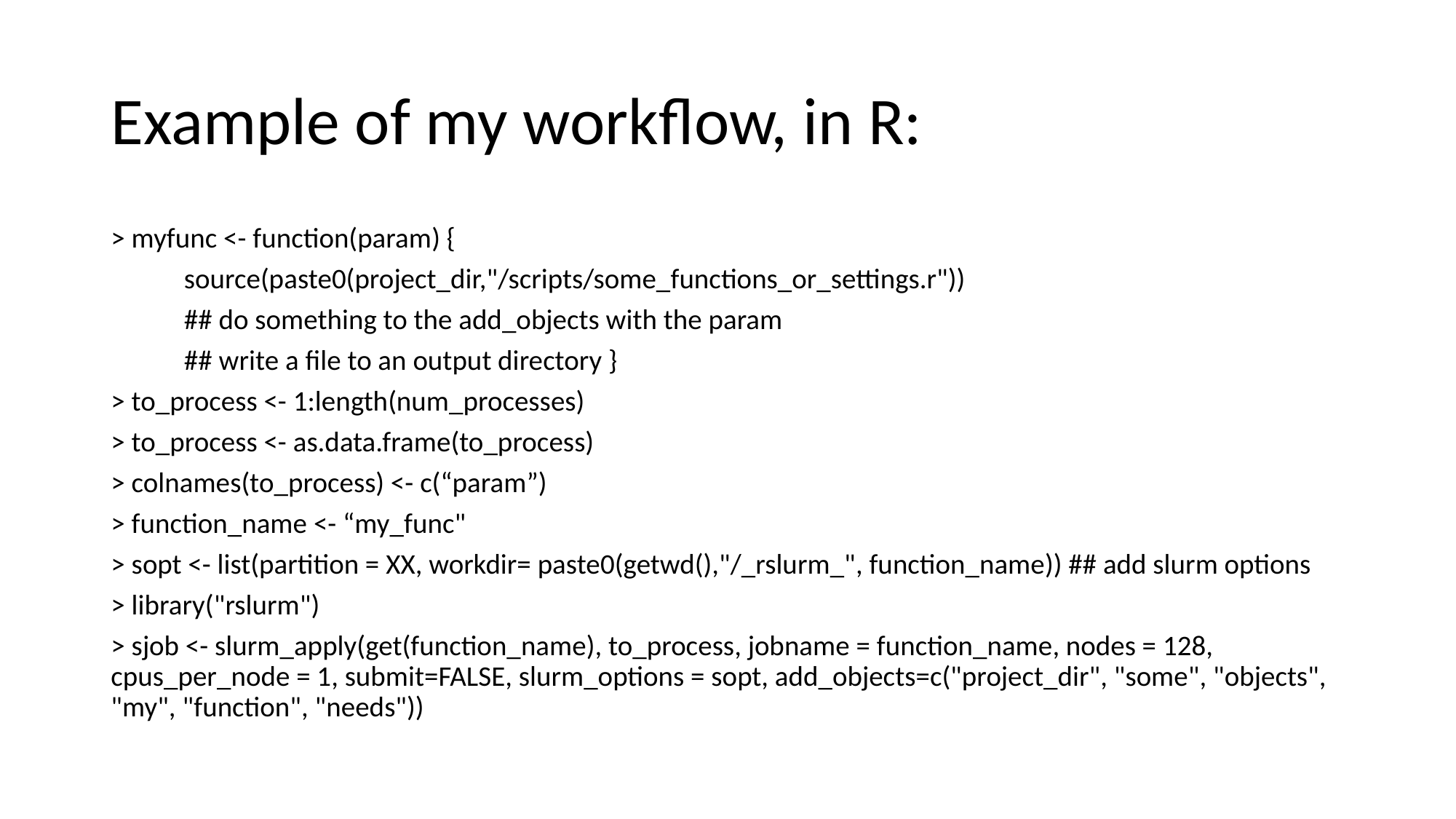

# Example of my workflow, in R:
> myfunc <- function(param) {
	source(paste0(project_dir,"/scripts/some_functions_or_settings.r"))
	## do something to the add_objects with the param
	## write a file to an output directory }
> to_process <- 1:length(num_processes)
> to_process <- as.data.frame(to_process)
> colnames(to_process) <- c(“param”)
> function_name <- “my_func"
> sopt <- list(partition = XX, workdir= paste0(getwd(),"/_rslurm_", function_name)) ## add slurm options
> library("rslurm")
> sjob <- slurm_apply(get(function_name), to_process, jobname = function_name, nodes = 128, cpus_per_node = 1, submit=FALSE, slurm_options = sopt, add_objects=c("project_dir", "some", "objects", "my", "function", "needs"))